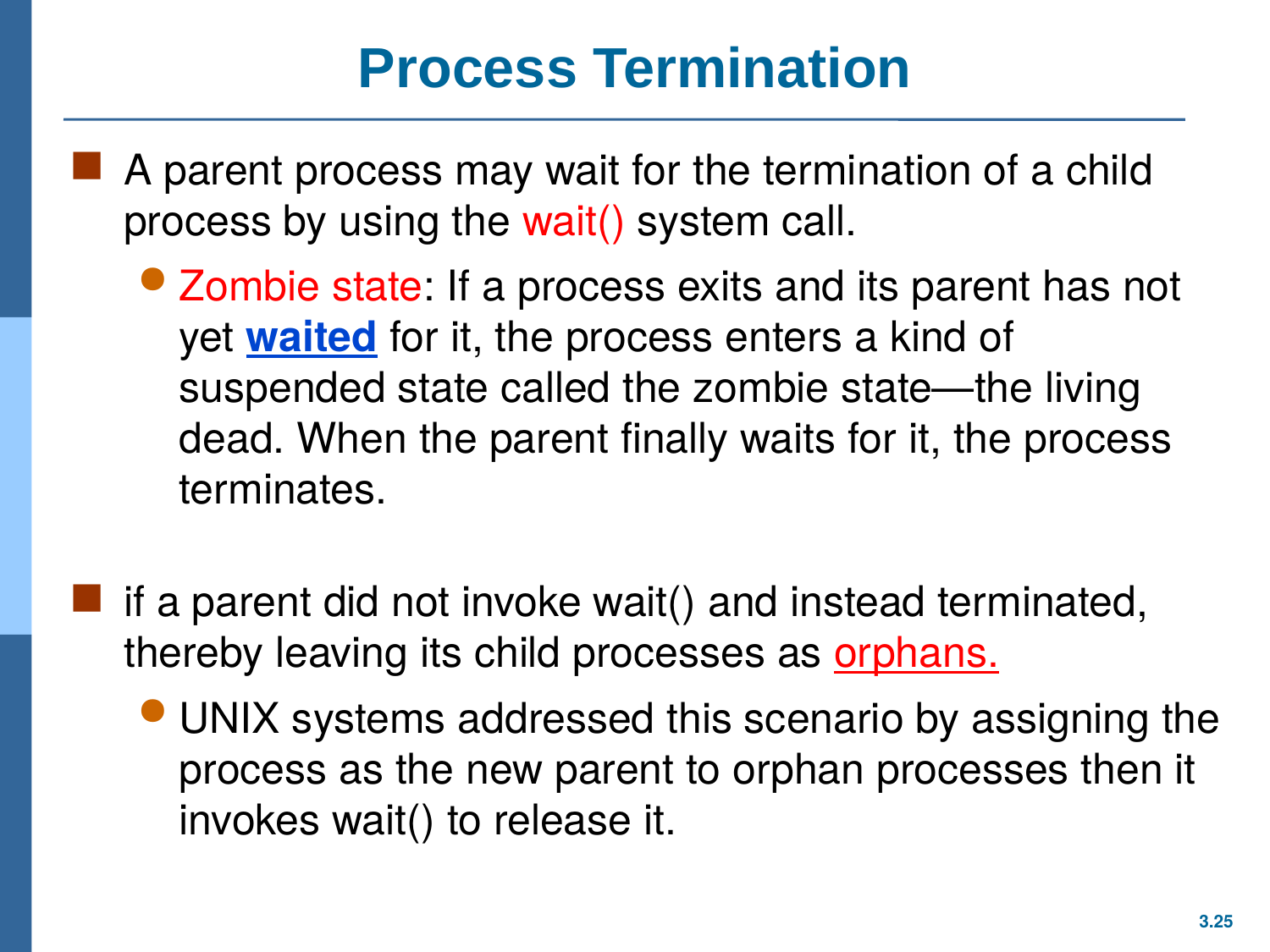

# Process Termination
A parent process may wait for the termination of a child process by using the wait() system call.
Zombie state: If a process exits and its parent has not yet waited for it, the process enters a kind of suspended state called the zombie state—the living dead. When the parent finally waits for it, the process terminates.

if a parent did not invoke wait() and instead terminated, thereby leaving its child processes as orphans.
UNIX systems addressed this scenario by assigning the process as the new parent to orphan processes then it invokes wait() to release it.